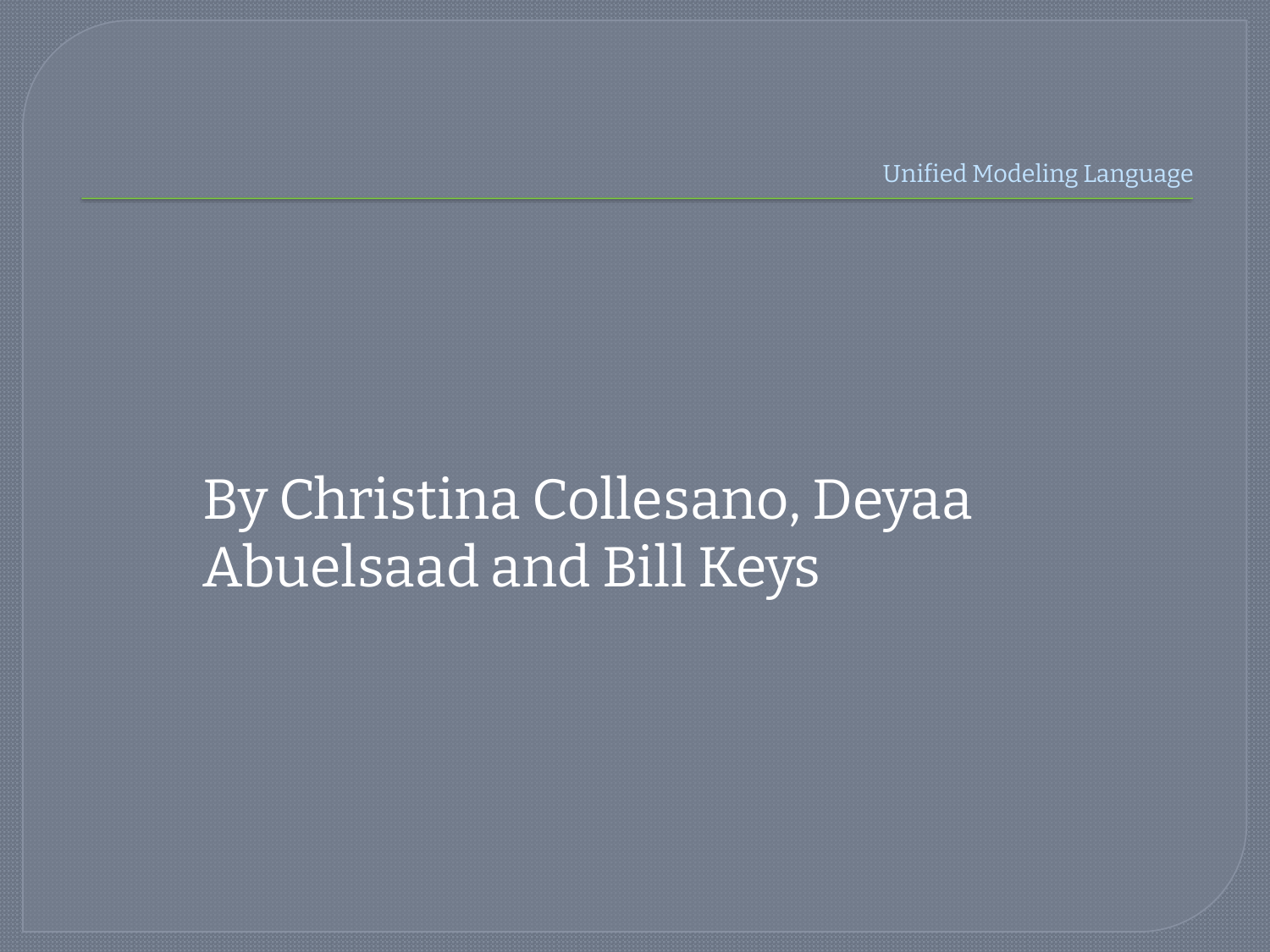

# Unified Modeling Language
By Christina Collesano, Deyaa Abuelsaad and Bill Keys